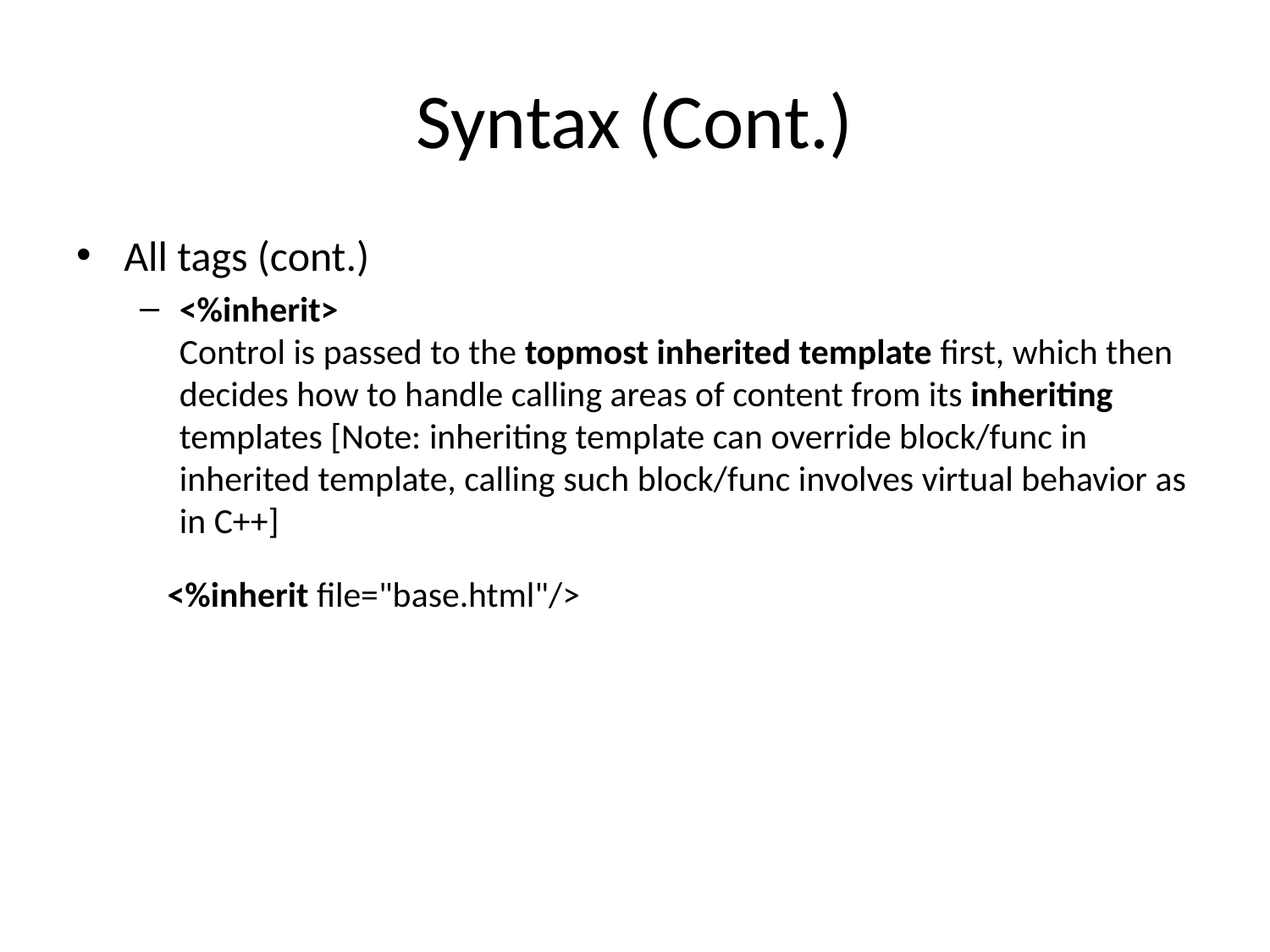

# Syntax (Cont.)
All tags (cont.)
<%inherit>
Control is passed to the topmost inherited template first, which then decides how to handle calling areas of content from its inheriting templates [Note: inheriting template can override block/func in inherited template, calling such block/func involves virtual behavior as in C++]

<%inherit file="base.html"/>